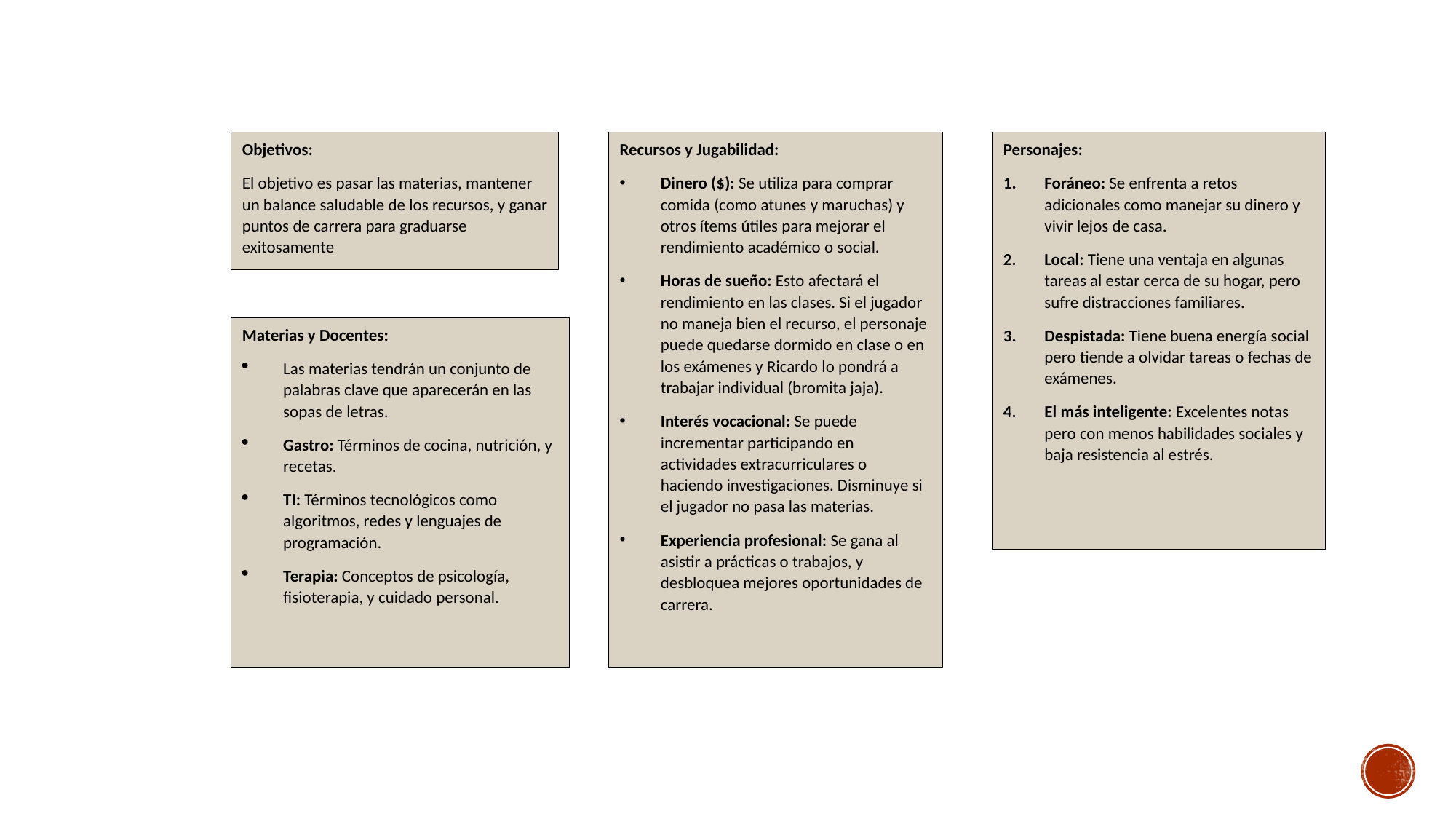

Objetivos:
El objetivo es pasar las materias, mantener un balance saludable de los recursos, y ganar puntos de carrera para graduarse exitosamente
Recursos y Jugabilidad:
Dinero ($): Se utiliza para comprar comida (como atunes y maruchas) y otros ítems útiles para mejorar el rendimiento académico o social.
Horas de sueño: Esto afectará el rendimiento en las clases. Si el jugador no maneja bien el recurso, el personaje puede quedarse dormido en clase o en los exámenes y Ricardo lo pondrá a trabajar individual (bromita jaja).
Interés vocacional: Se puede incrementar participando en actividades extracurriculares o haciendo investigaciones. Disminuye si el jugador no pasa las materias.
Experiencia profesional: Se gana al asistir a prácticas o trabajos, y desbloquea mejores oportunidades de carrera.

Personajes:
Foráneo: Se enfrenta a retos adicionales como manejar su dinero y vivir lejos de casa.
Local: Tiene una ventaja en algunas tareas al estar cerca de su hogar, pero sufre distracciones familiares.
Despistada: Tiene buena energía social pero tiende a olvidar tareas o fechas de exámenes.
El más inteligente: Excelentes notas pero con menos habilidades sociales y baja resistencia al estrés.

Materias y Docentes:
Las materias tendrán un conjunto de palabras clave que aparecerán en las sopas de letras.
Gastro: Términos de cocina, nutrición, y recetas.
TI: Términos tecnológicos como algoritmos, redes y lenguajes de programación.
Terapia: Conceptos de psicología, fisioterapia, y cuidado personal.